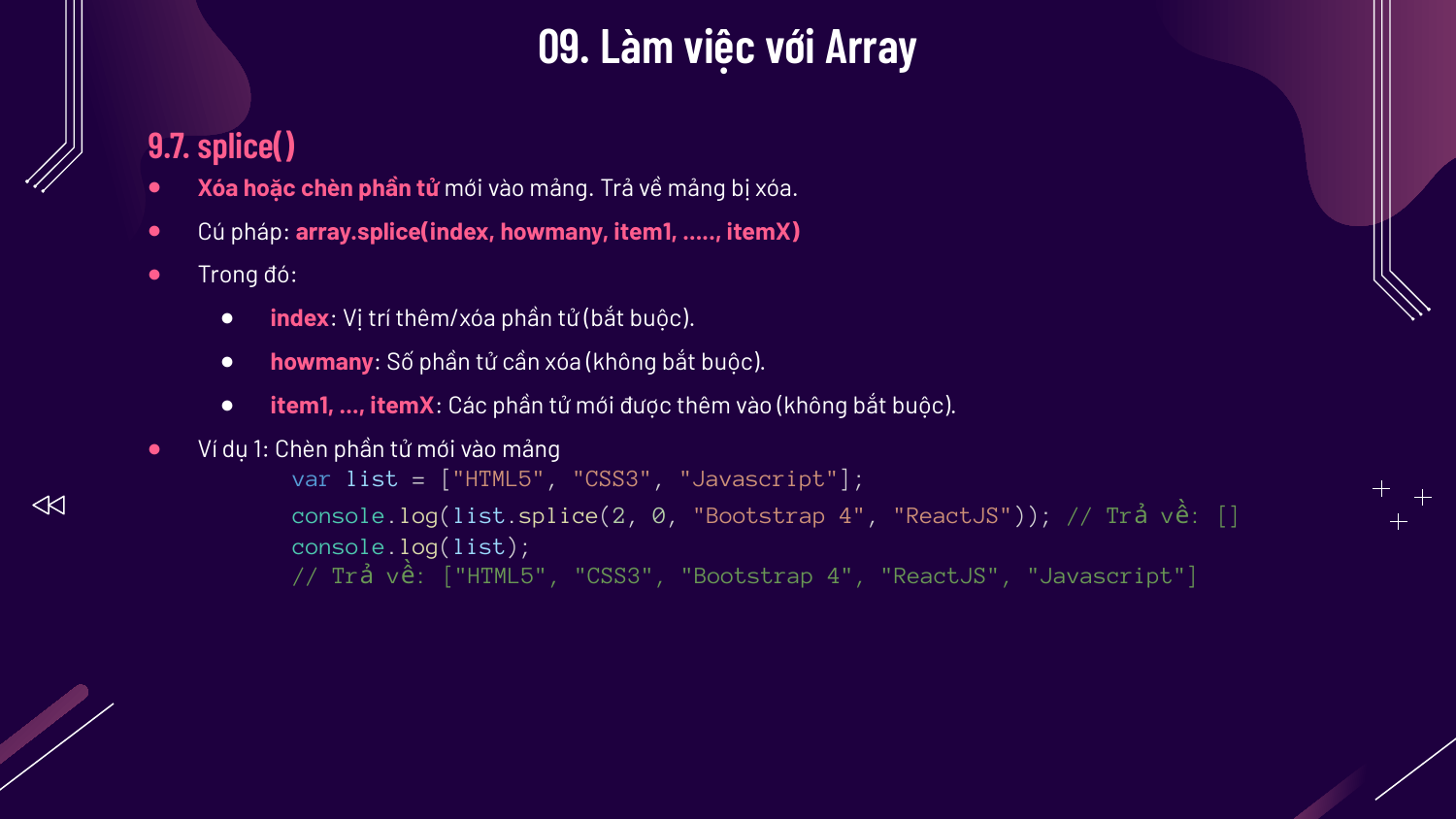

# 09. Làm việc với Array
9.7. splice()
Xóa hoặc chèn phần tử mới vào mảng. Trả về mảng bị xóa.
Cú pháp: array.splice(index, howmany, item1, ....., itemX)
Trong đó:
index: Vị trí thêm/xóa phần tử (bắt buộc).
howmany: Số phần tử cần xóa (không bắt buộc).
item1, ..., itemX: Các phần tử mới được thêm vào (không bắt buộc).
Ví dụ 1: Chèn phần tử mới vào mảng
	var list = ["HTML5", "CSS3", "Javascript"];
	console.log(list.splice(2, 0, "Bootstrap 4", "ReactJS")); // Trả về: []
	console.log(list);
	// Trả về: ["HTML5", "CSS3", "Bootstrap 4", "ReactJS", "Javascript"]